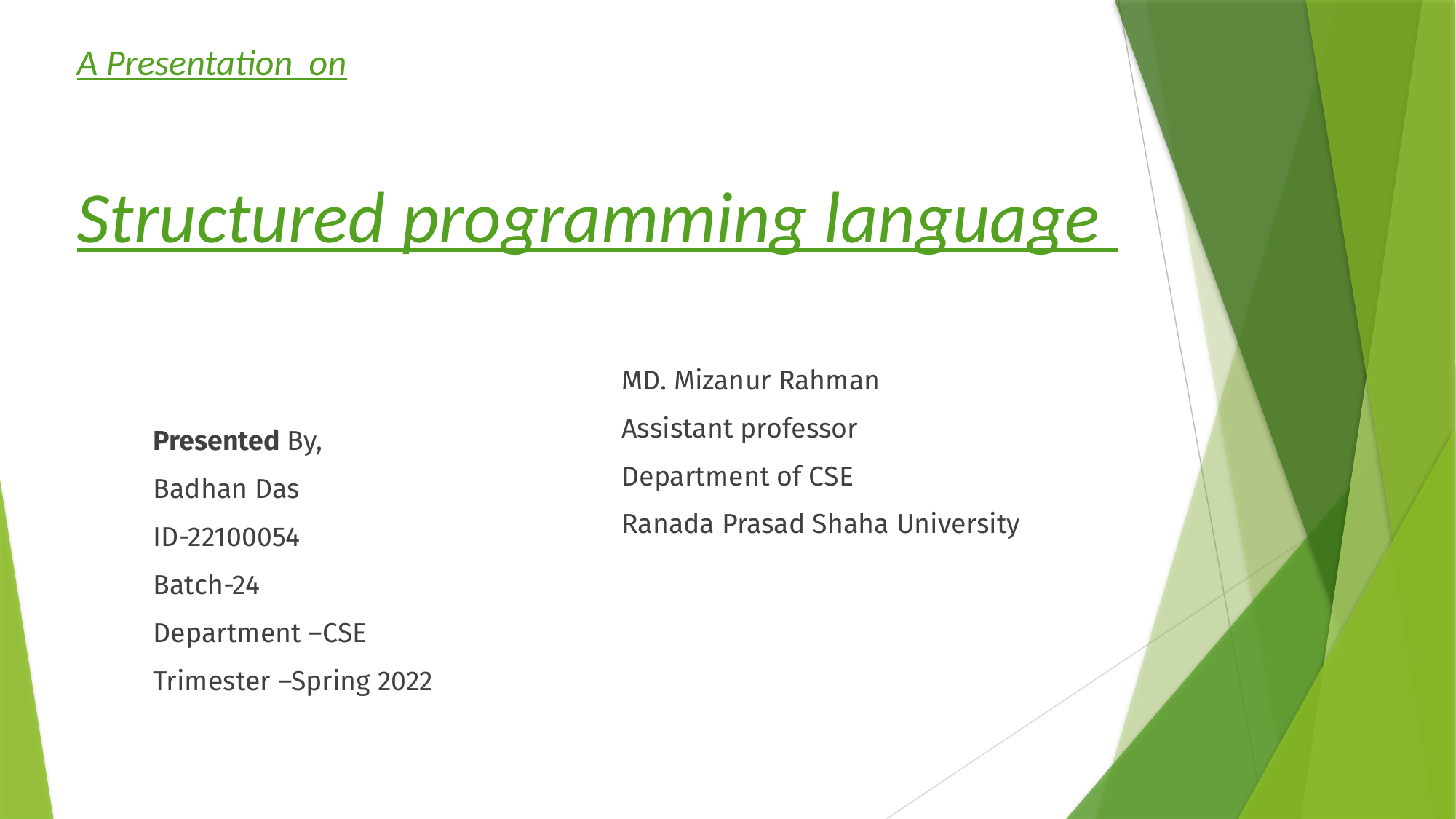

# A Presentation  on Structured programming language

MD. Mizanur Rahman
Assistant professor
Department of CSE
Ranada Prasad Shaha University
Presented By,
Badhan Das
ID-22100054
Batch-24
Department –CSE
Trimester –Spring 2022